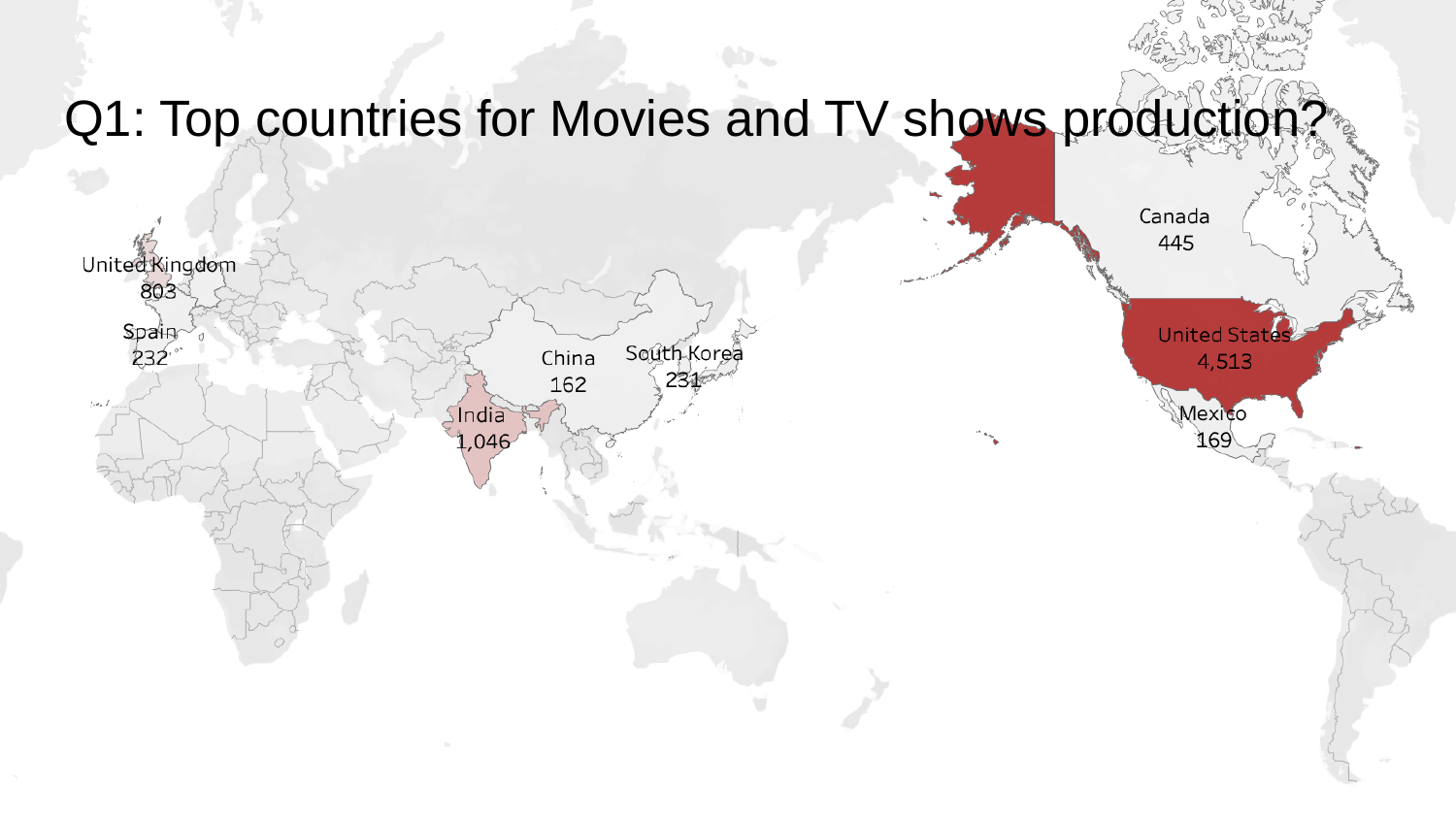

# Q1: Top countries for Movies and TV shows production?